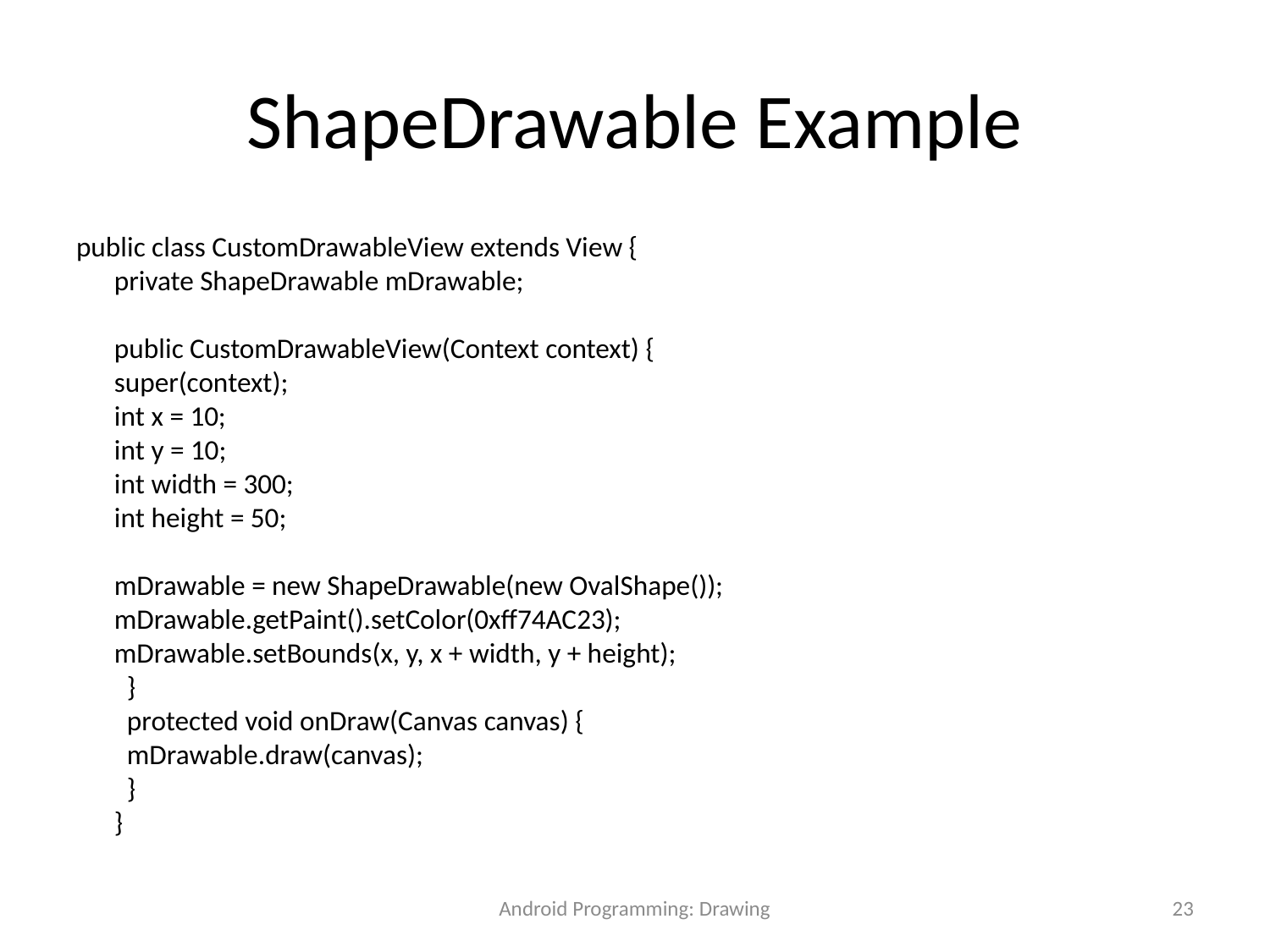

# ShapeDrawable Example
public class CustomDrawableView extends View {
      private ShapeDrawable mDrawable;
      public CustomDrawableView(Context context) {
      super(context);
      int x = 10;
      int y = 10;
      int width = 300;
      int height = 50;
      mDrawable = new ShapeDrawable(new OvalShape());
      mDrawable.getPaint().setColor(0xff74AC23);
      mDrawable.setBounds(x, y, x + width, y + height);
        }
        protected void onDraw(Canvas canvas) {
        mDrawable.draw(canvas);
        }
      }
Android Programming: Drawing
23